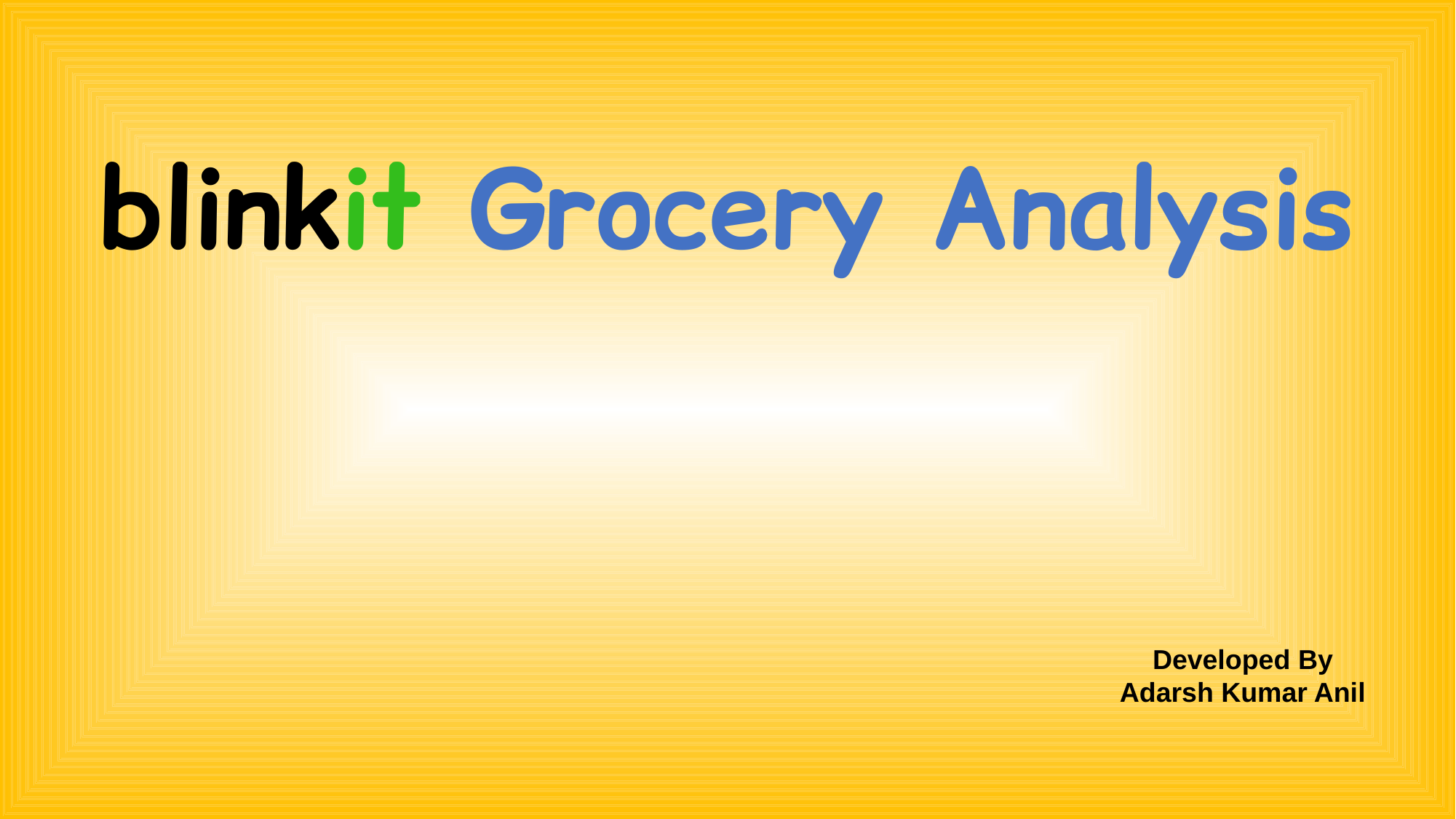

# blinkit Grocery Analysis
Developed By
Adarsh Kumar Anil